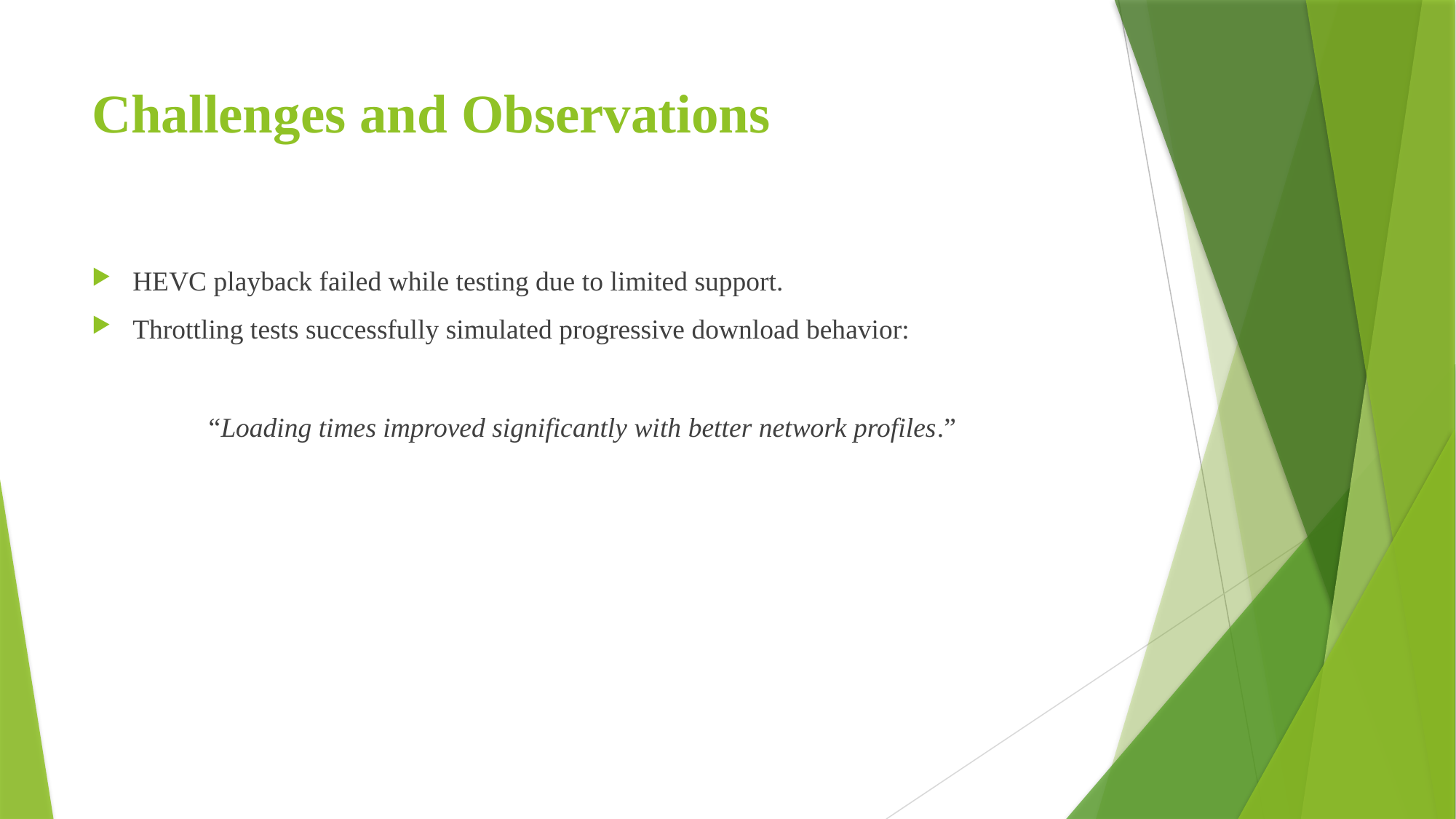

# Challenges and Observations
HEVC playback failed while testing due to limited support.
Throttling tests successfully simulated progressive download behavior:
           “Loading times improved significantly with better network profiles.”